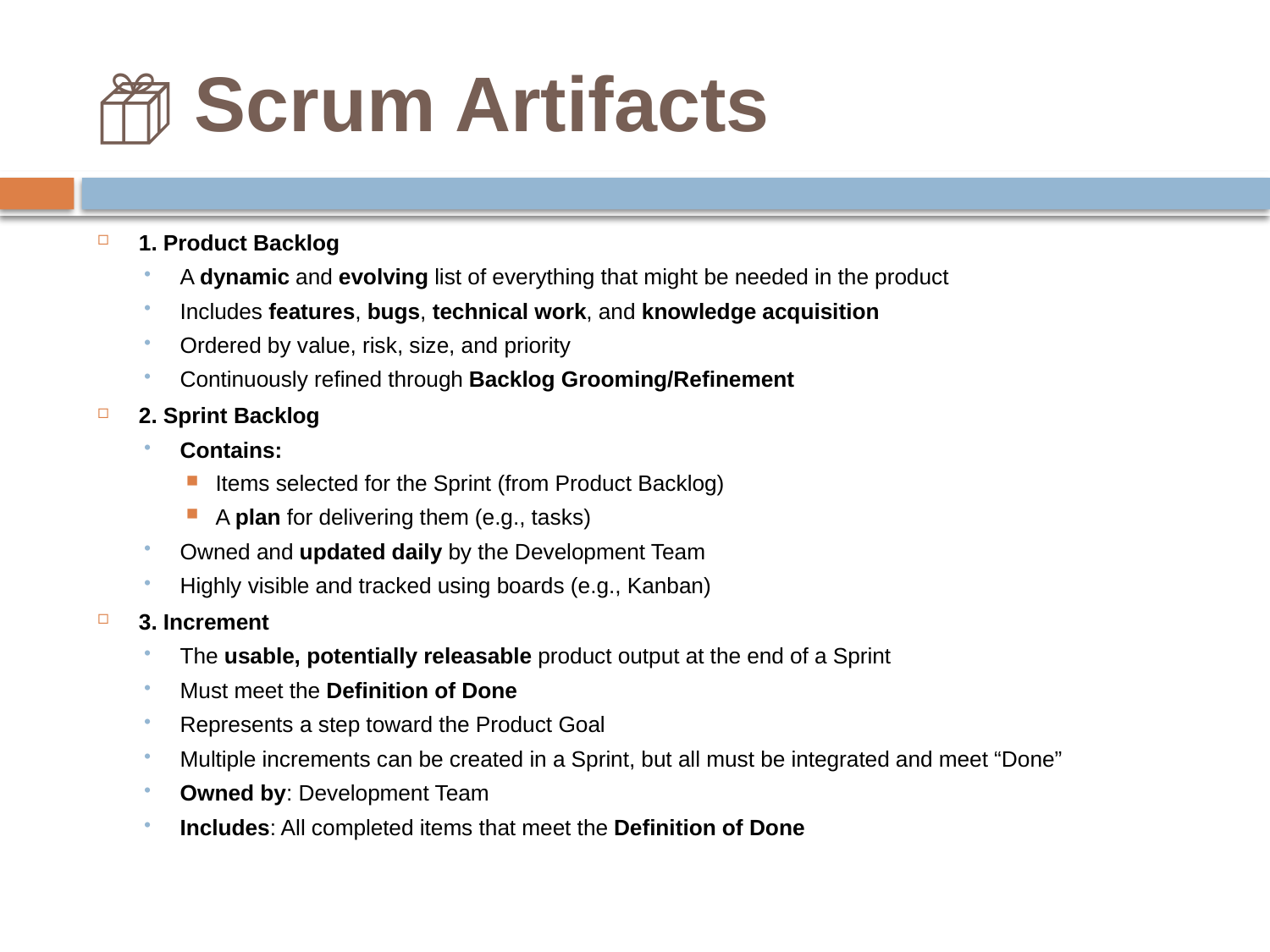

# 📦 Scrum Artifacts
1. Product Backlog
A dynamic and evolving list of everything that might be needed in the product
Includes features, bugs, technical work, and knowledge acquisition
Ordered by value, risk, size, and priority
Continuously refined through Backlog Grooming/Refinement
2. Sprint Backlog
Contains:
Items selected for the Sprint (from Product Backlog)
A plan for delivering them (e.g., tasks)
Owned and updated daily by the Development Team
Highly visible and tracked using boards (e.g., Kanban)
3. Increment
The usable, potentially releasable product output at the end of a Sprint
Must meet the Definition of Done
Represents a step toward the Product Goal
Multiple increments can be created in a Sprint, but all must be integrated and meet “Done”
Owned by: Development Team
Includes: All completed items that meet the Definition of Done